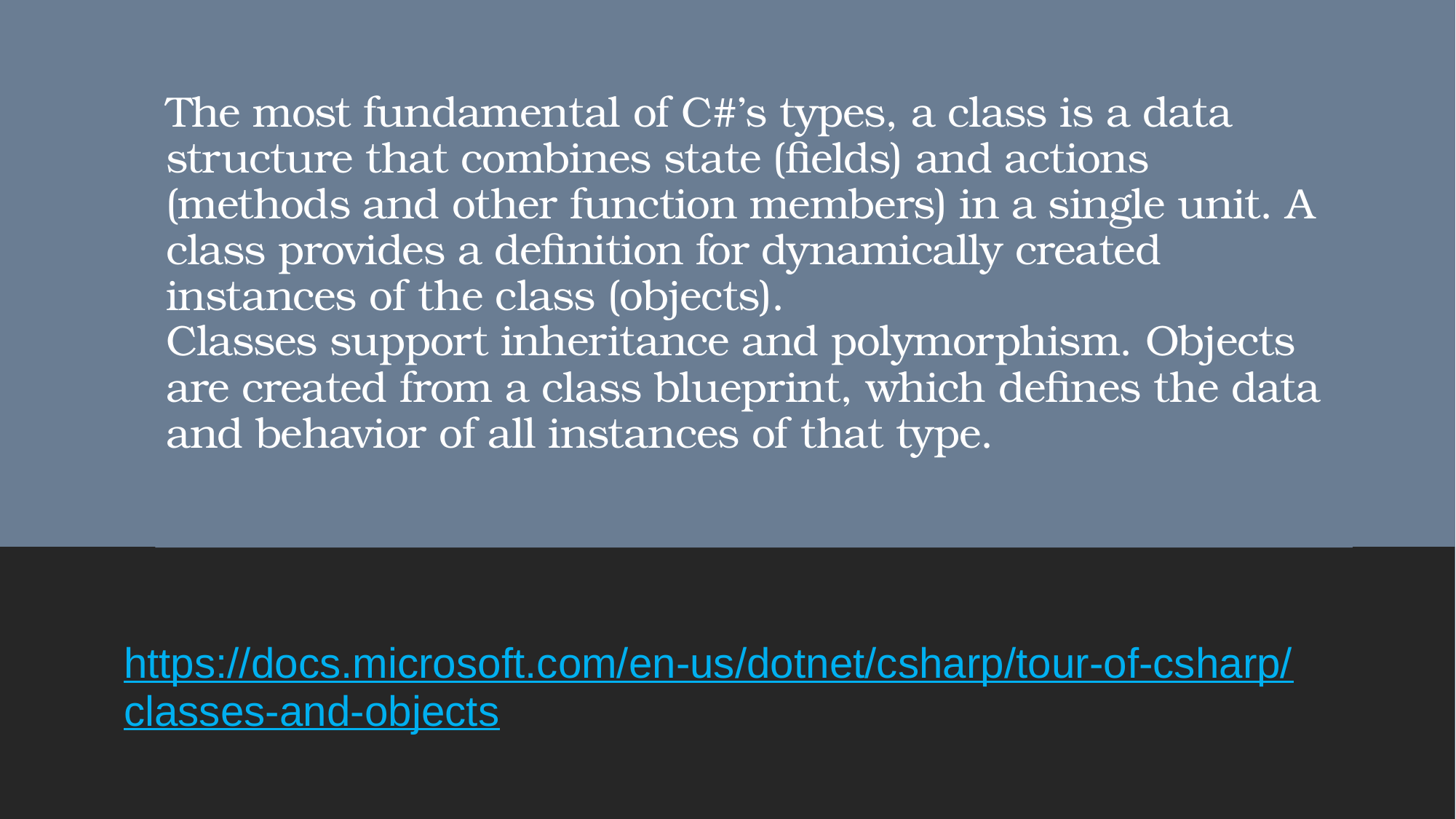

# The most fundamental of C#’s types, a class is a data structure that combines state (fields) and actions (methods and other function members) in a single unit. A class provides a definition for dynamically created instances of the class (objects). Classes support inheritance and polymorphism. Objects are created from a class blueprint, which defines the data and behavior of all instances of that type.
https://docs.microsoft.com/en-us/dotnet/csharp/tour-of-csharp/classes-and-objects